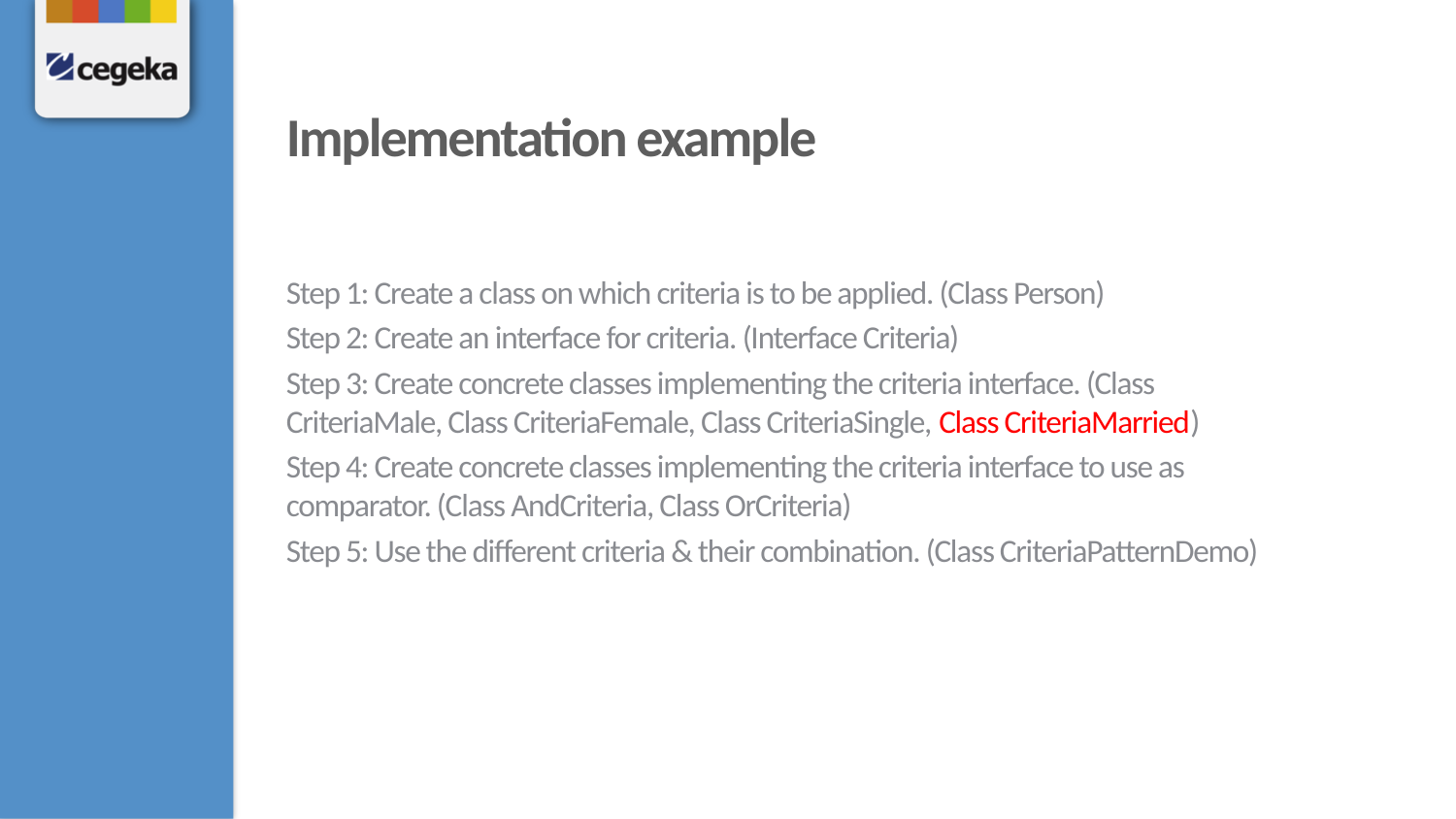

# Implementation example
Step 1: Create a class on which criteria is to be applied. (Class Person)
Step 2: Create an interface for criteria. (Interface Criteria)
Step 3: Create concrete classes implementing the criteria interface. (Class CriteriaMale, Class CriteriaFemale, Class CriteriaSingle, Class CriteriaMarried)
Step 4: Create concrete classes implementing the criteria interface to use as comparator. (Class AndCriteria, Class OrCriteria)
Step 5: Use the different criteria & their combination. (Class CriteriaPatternDemo)